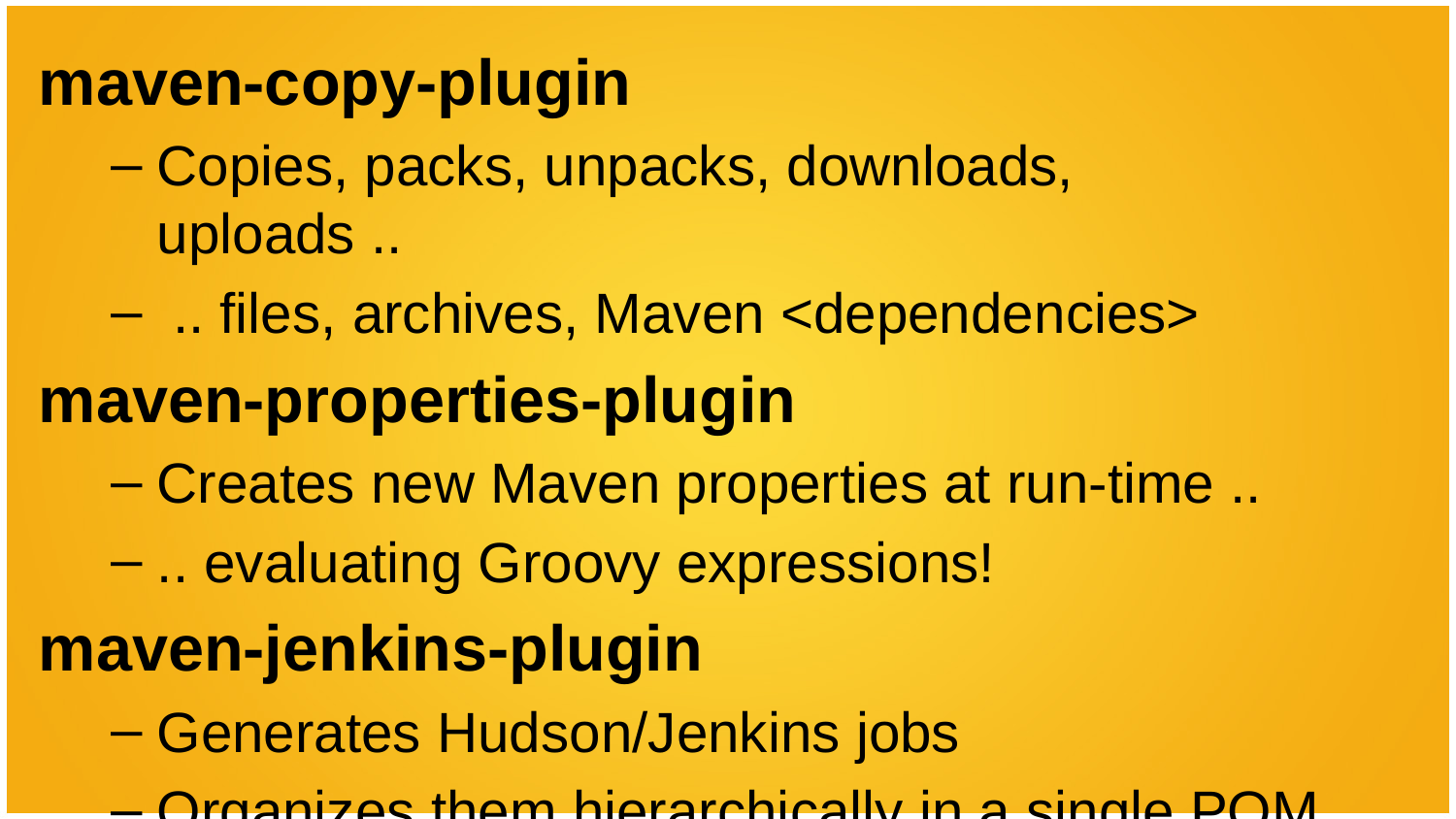

maven-copy-plugin
Copies, packs, unpacks, downloads, uploads ..
 .. files, archives, Maven <dependencies>
maven-properties-plugin
Creates new Maven properties at run-time ..
.. evaluating Groovy expressions!
maven-jenkins-plugin
Generates Hudson/Jenkins jobs
Organizes them hierarchically in a single POM